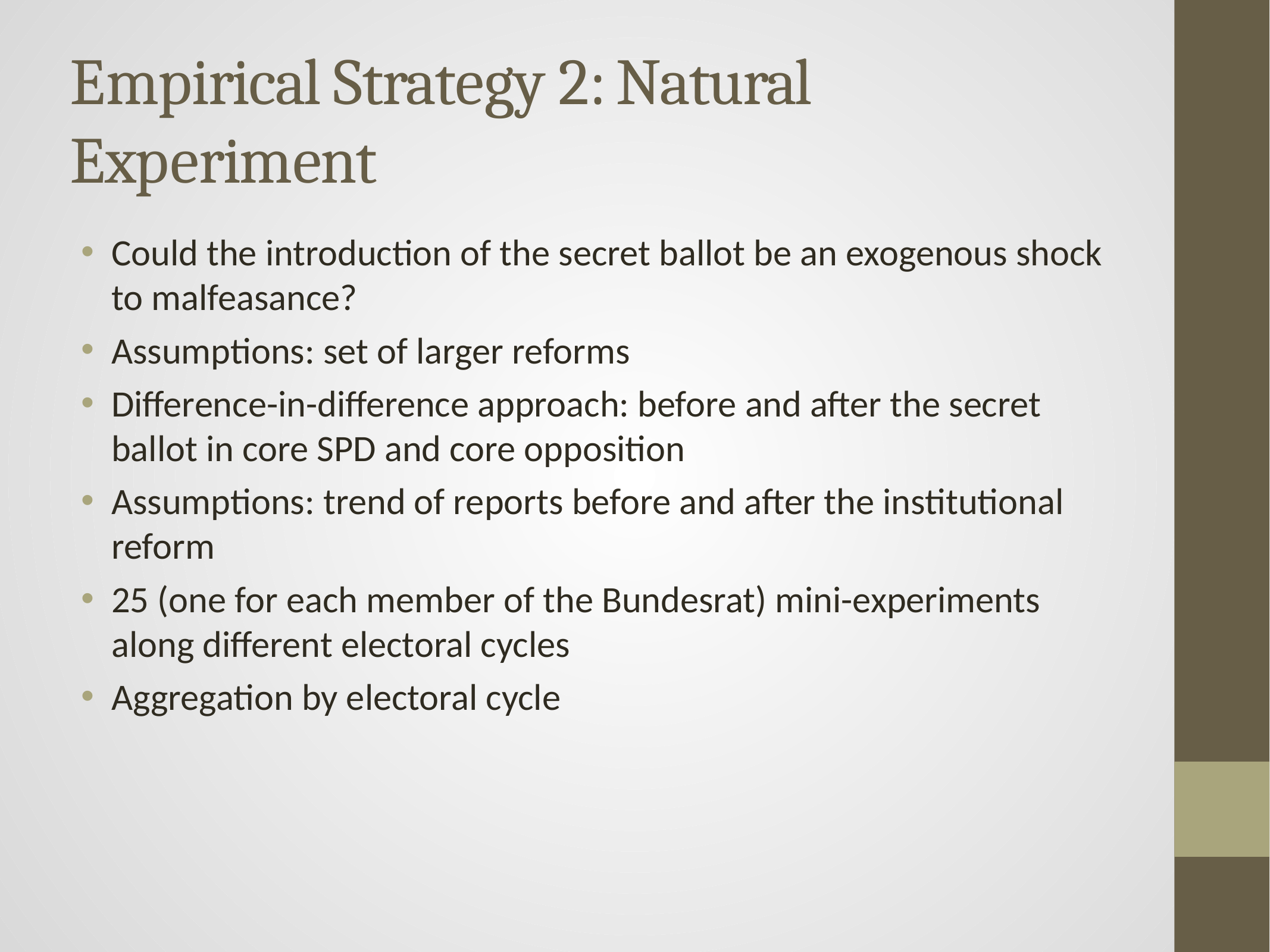

# Empirical Strategy 2: Natural Experiment
Could the introduction of the secret ballot be an exogenous shock to malfeasance?
Assumptions: set of larger reforms
Difference-in-difference approach: before and after the secret ballot in core SPD and core opposition
Assumptions: trend of reports before and after the institutional reform
25 (one for each member of the Bundesrat) mini-experiments along different electoral cycles
Aggregation by electoral cycle